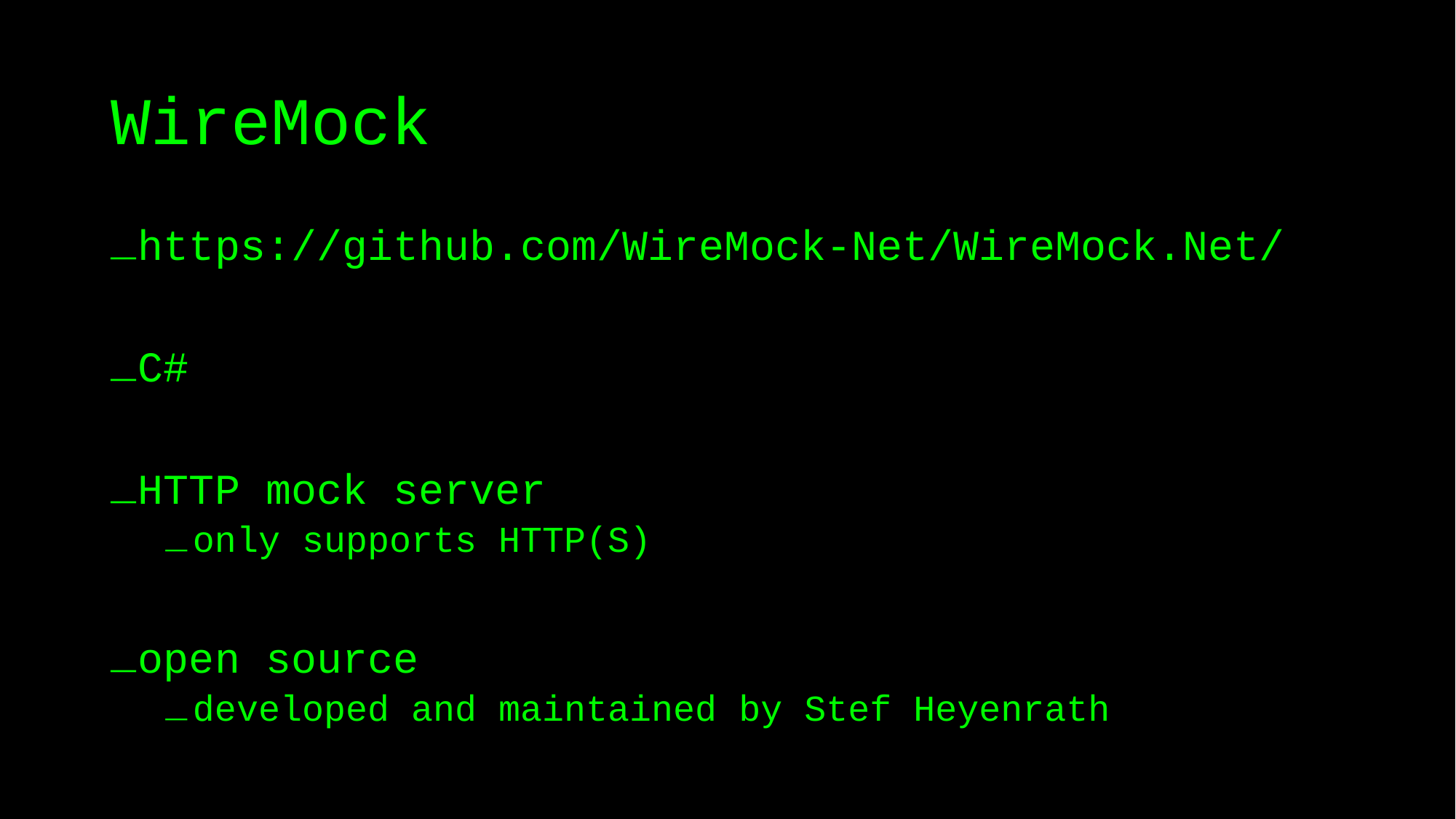

# WireMock
https://github.com/WireMock-Net/WireMock.Net/

C#

HTTP mock server
only supports HTTP(S)

open source
developed and maintained by Stef Heyenrath